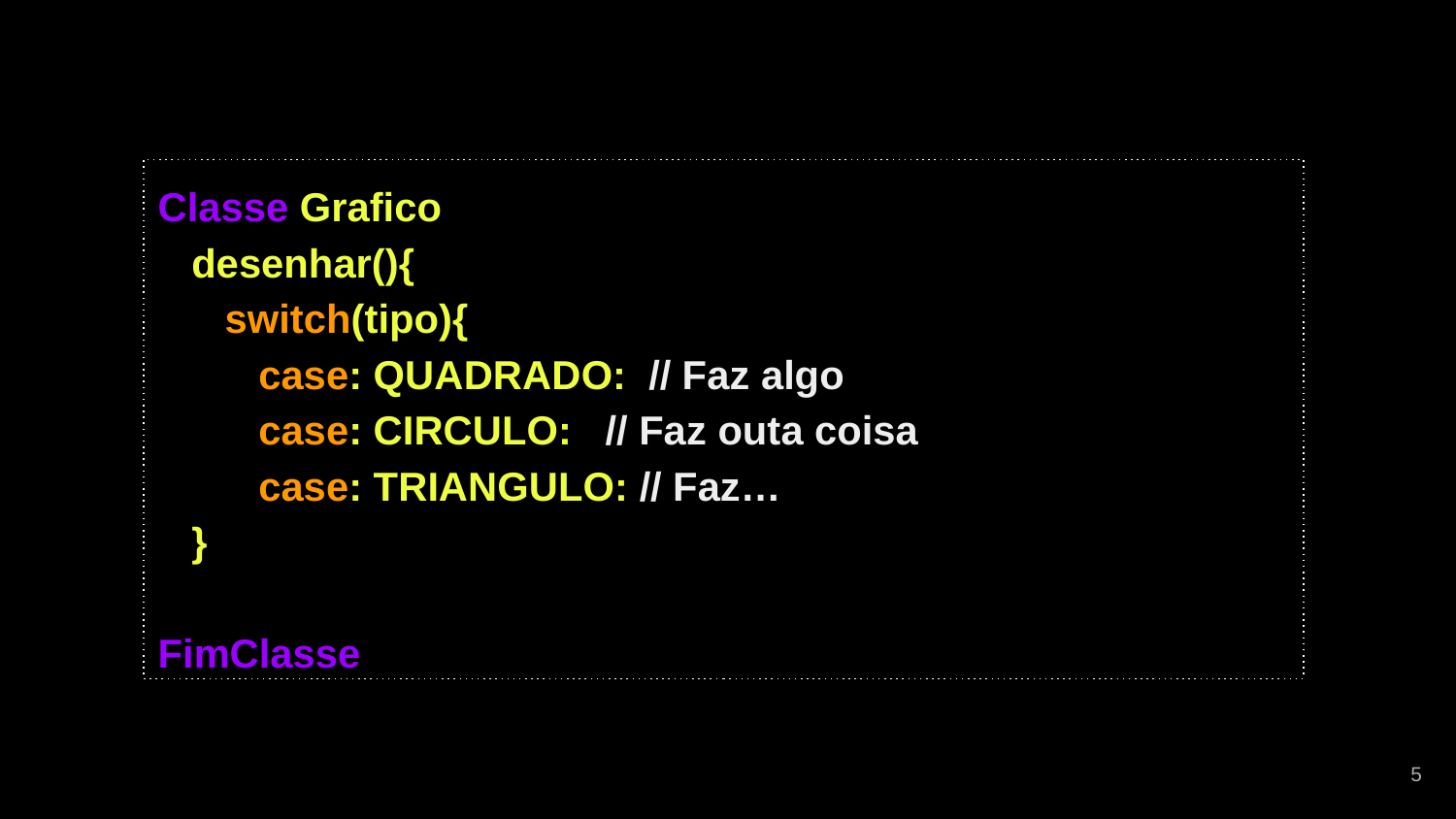

Classe Grafico
   desenhar(){
      switch(tipo){
         case: QUADRADO:  // Faz algo
         case: CIRCULO:   // Faz outa coisa
         case: TRIANGULO: // Faz…
   }

FimClasse
5